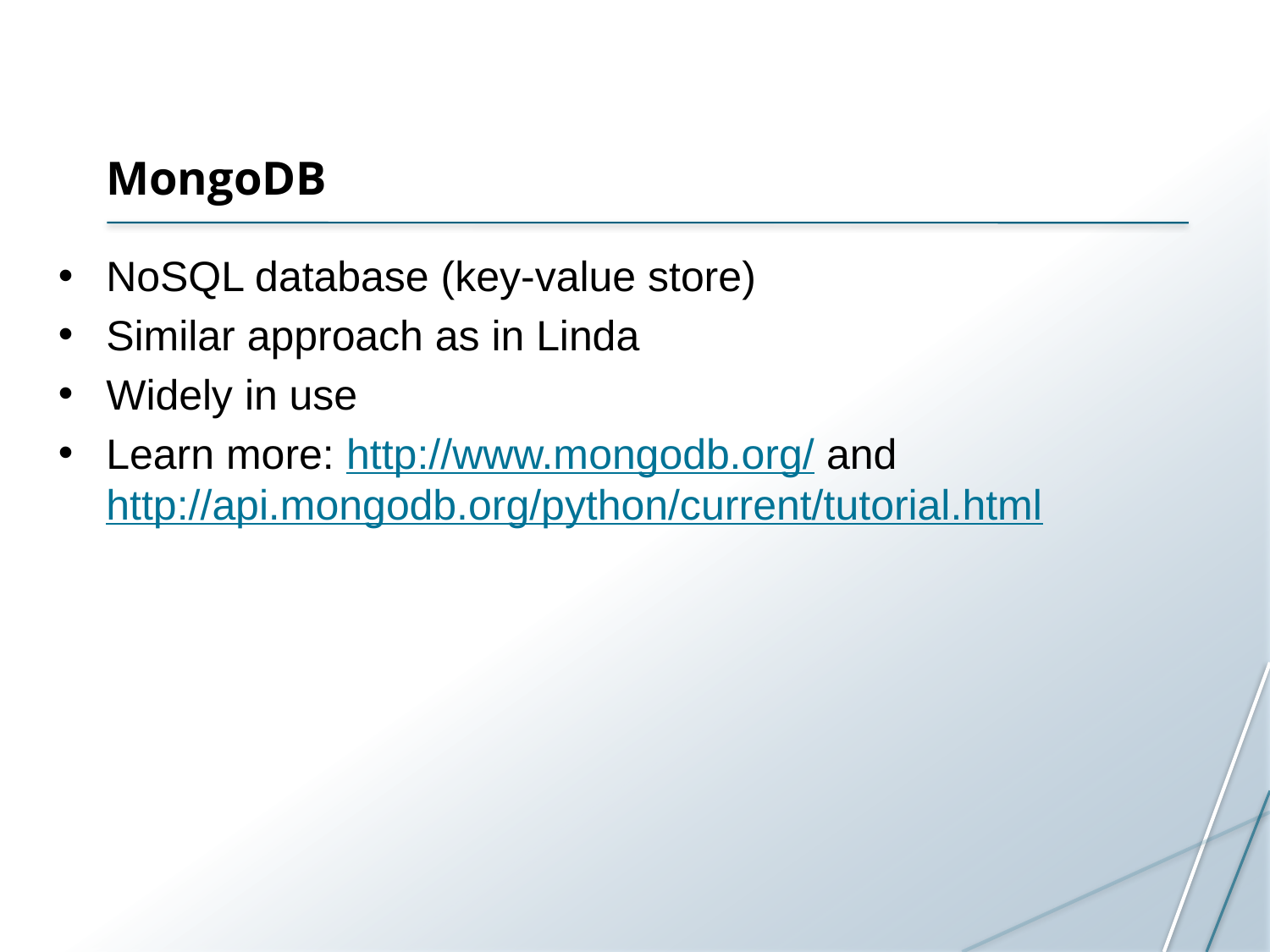

# MongoDB
NoSQL database (key-value store)
Similar approach as in Linda
Widely in use
Learn more: http://www.mongodb.org/ and http://api.mongodb.org/python/current/tutorial.html